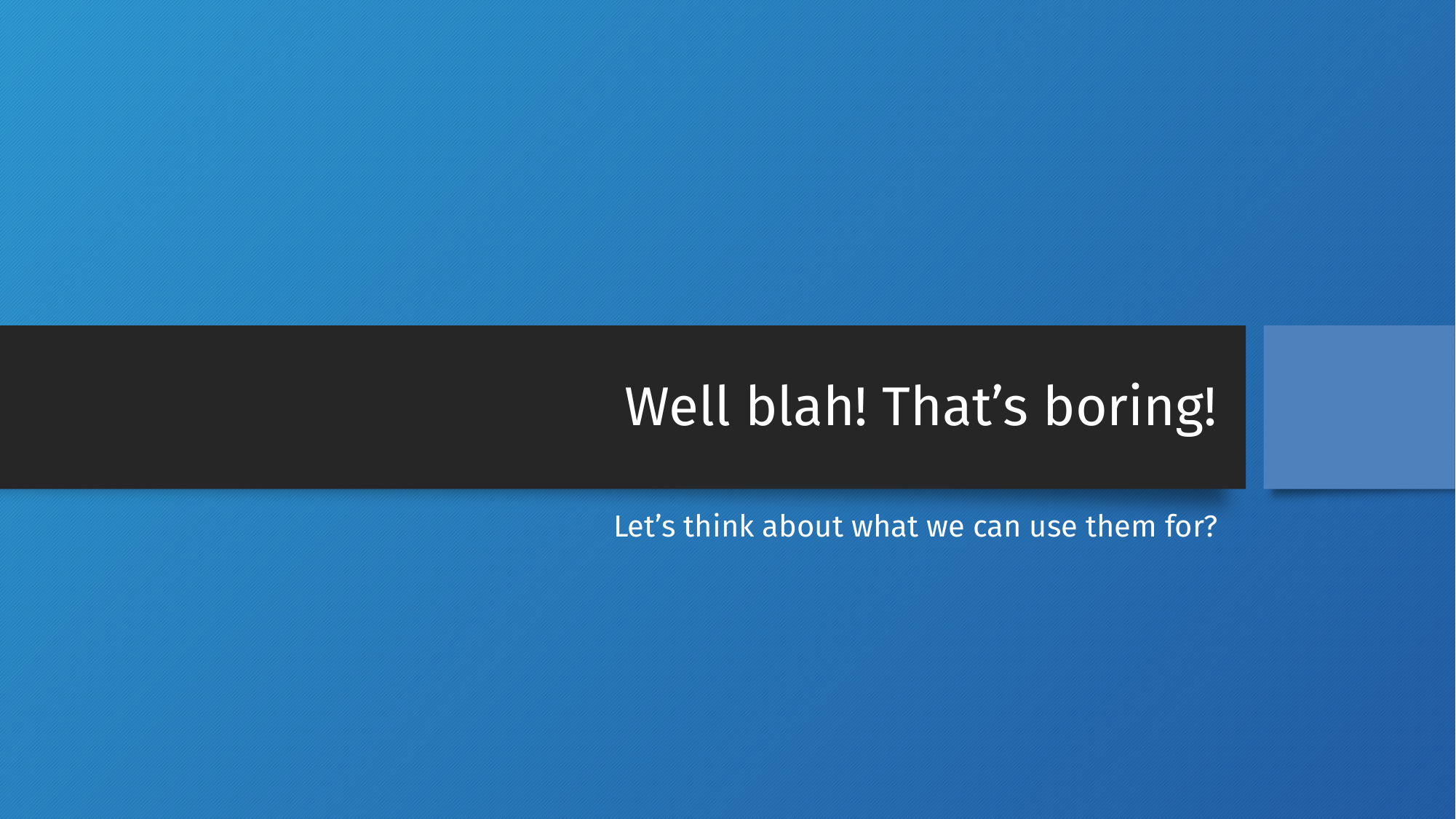

# Well blah! That’s boring!
Let’s think about what we can use them for?